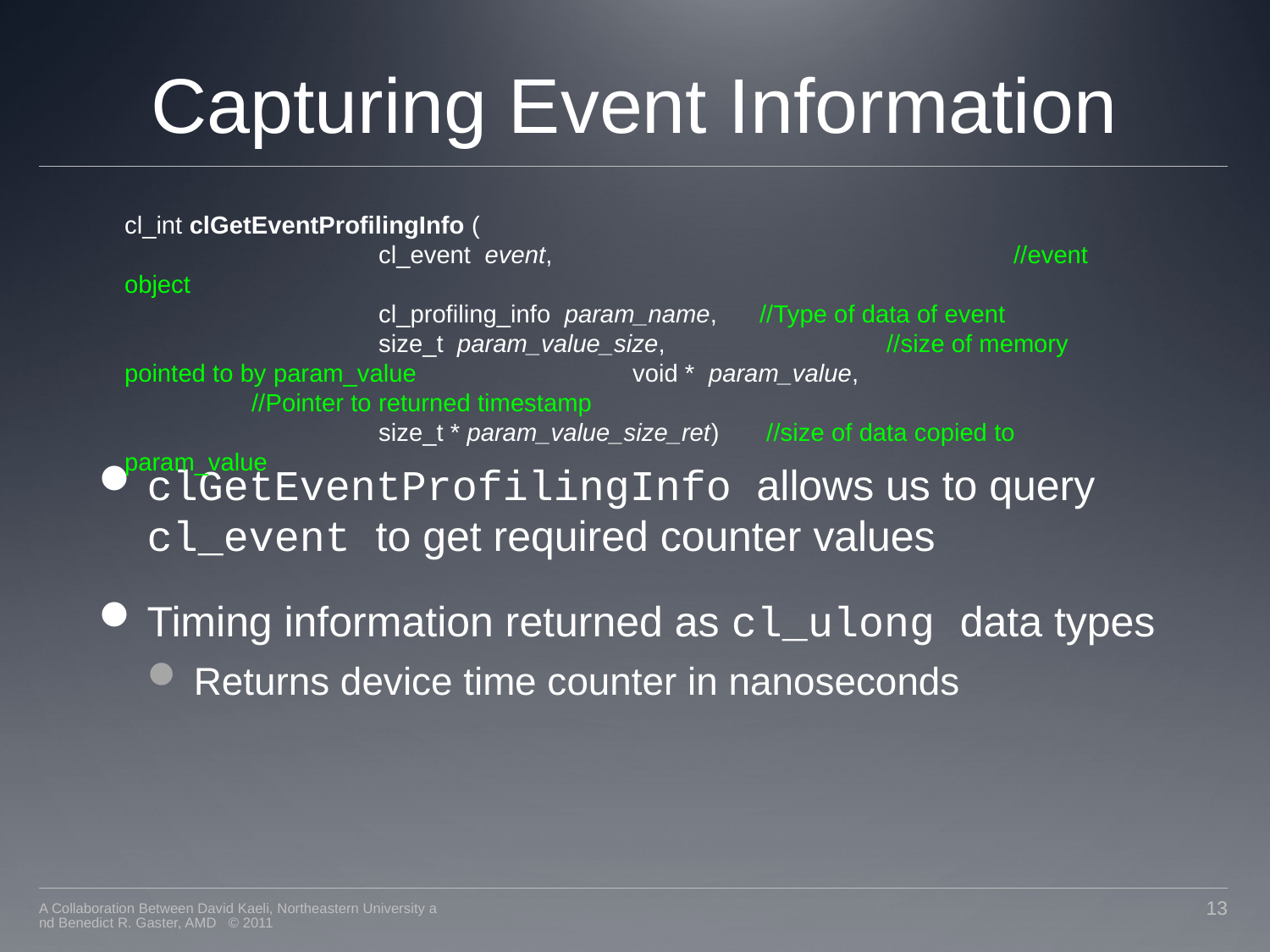

# Capturing Event Information
cl_int clGetEventProfilingInfo (
		cl_event  event,				//event object
		cl_profiling_info  param_name, 	//Type of data of event
		size_t  param_value_size,		//size of memory pointed to by param_value		void *  param_value,		        	//Pointer to returned timestamp
 		size_t * param_value_size_ret) 	 //size of data copied to param_value
clGetEventProfilingInfo allows us to query cl_event to get required counter values
Timing information returned as cl_ulong data types
Returns device time counter in nanoseconds
A Collaboration Between David Kaeli, Northeastern University and Benedict R. Gaster, AMD   © 2011
13